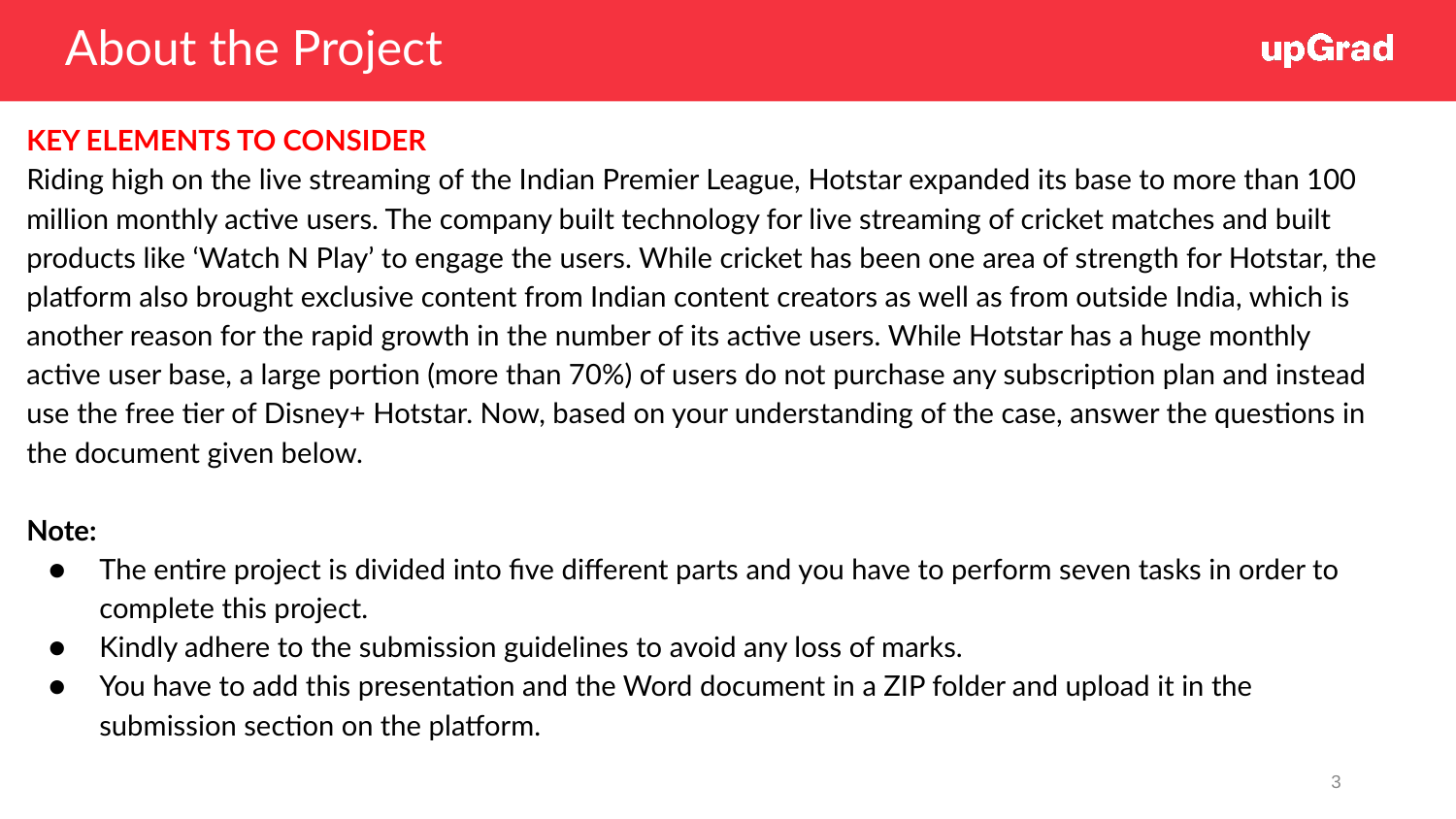

# About the Project
KEY ELEMENTS TO CONSIDER
Riding high on the live streaming of the Indian Premier League, Hotstar expanded its base to more than 100 million monthly active users. The company built technology for live streaming of cricket matches and built products like ‘Watch N Play’ to engage the users. While cricket has been one area of strength for Hotstar, the platform also brought exclusive content from Indian content creators as well as from outside India, which is another reason for the rapid growth in the number of its active users. While Hotstar has a huge monthly active user base, a large portion (more than 70%) of users do not purchase any subscription plan and instead use the free tier of Disney+ Hotstar. Now, based on your understanding of the case, answer the questions in the document given below.

Note:
The entire project is divided into five different parts and you have to perform seven tasks in order to complete this project.
Kindly adhere to the submission guidelines to avoid any loss of marks.
You have to add this presentation and the Word document in a ZIP folder and upload it in the submission section on the platform.
3